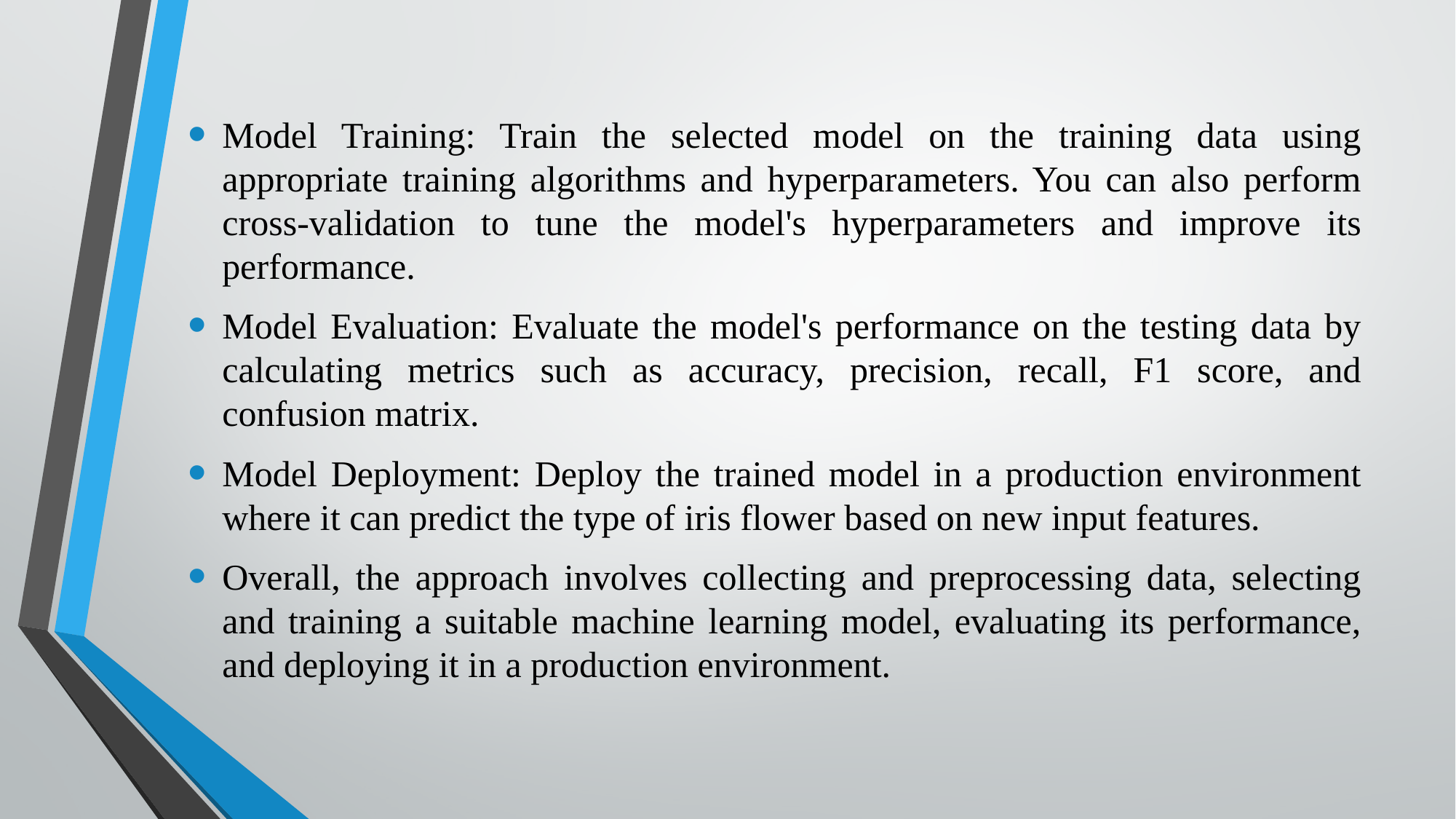

Model Training: Train the selected model on the training data using appropriate training algorithms and hyperparameters. You can also perform cross-validation to tune the model's hyperparameters and improve its performance.
Model Evaluation: Evaluate the model's performance on the testing data by calculating metrics such as accuracy, precision, recall, F1 score, and confusion matrix.
Model Deployment: Deploy the trained model in a production environment where it can predict the type of iris flower based on new input features.
Overall, the approach involves collecting and preprocessing data, selecting and training a suitable machine learning model, evaluating its performance, and deploying it in a production environment.